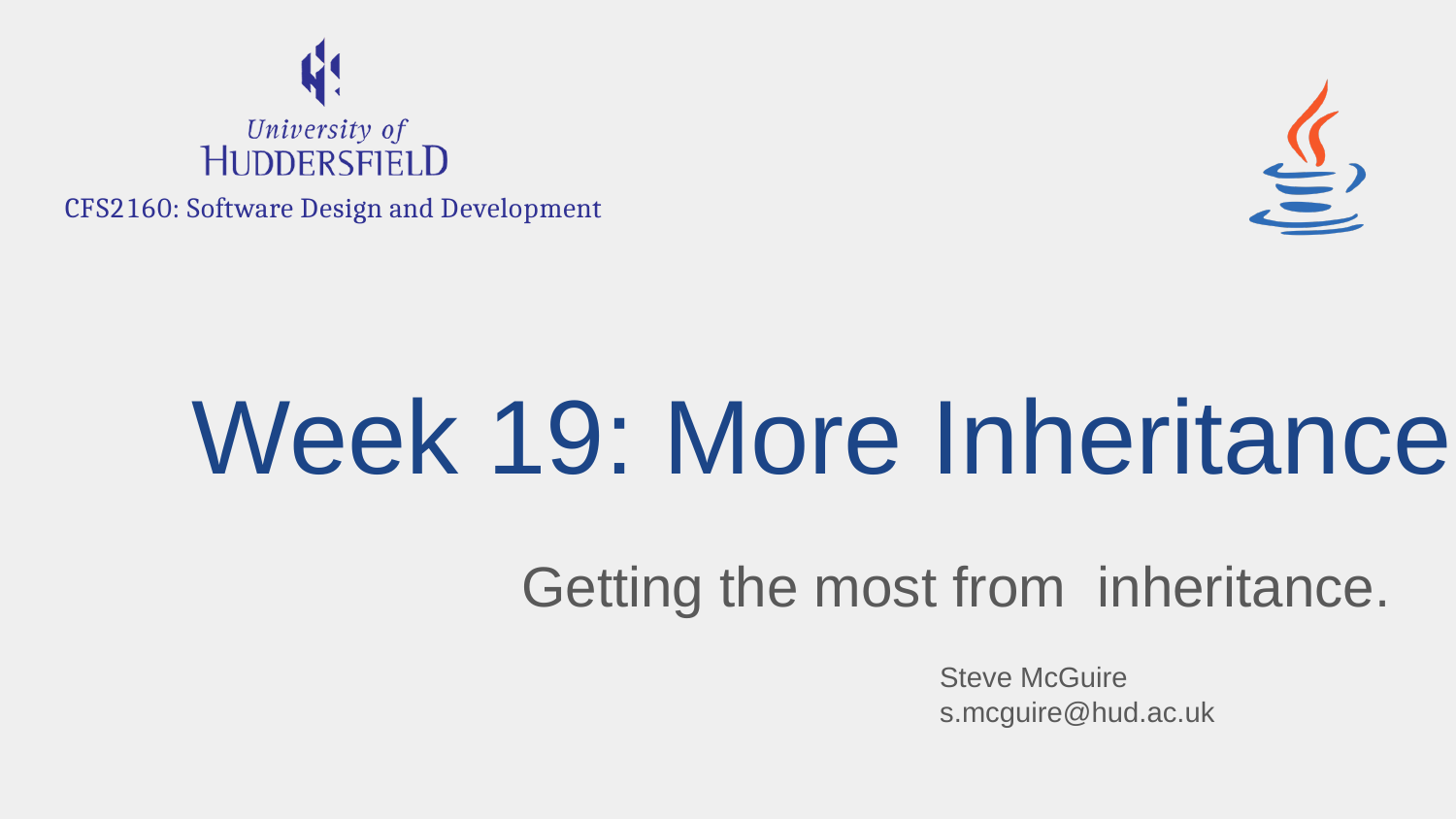

# Week 19: More Inheritance
Getting the most from  inheritance.